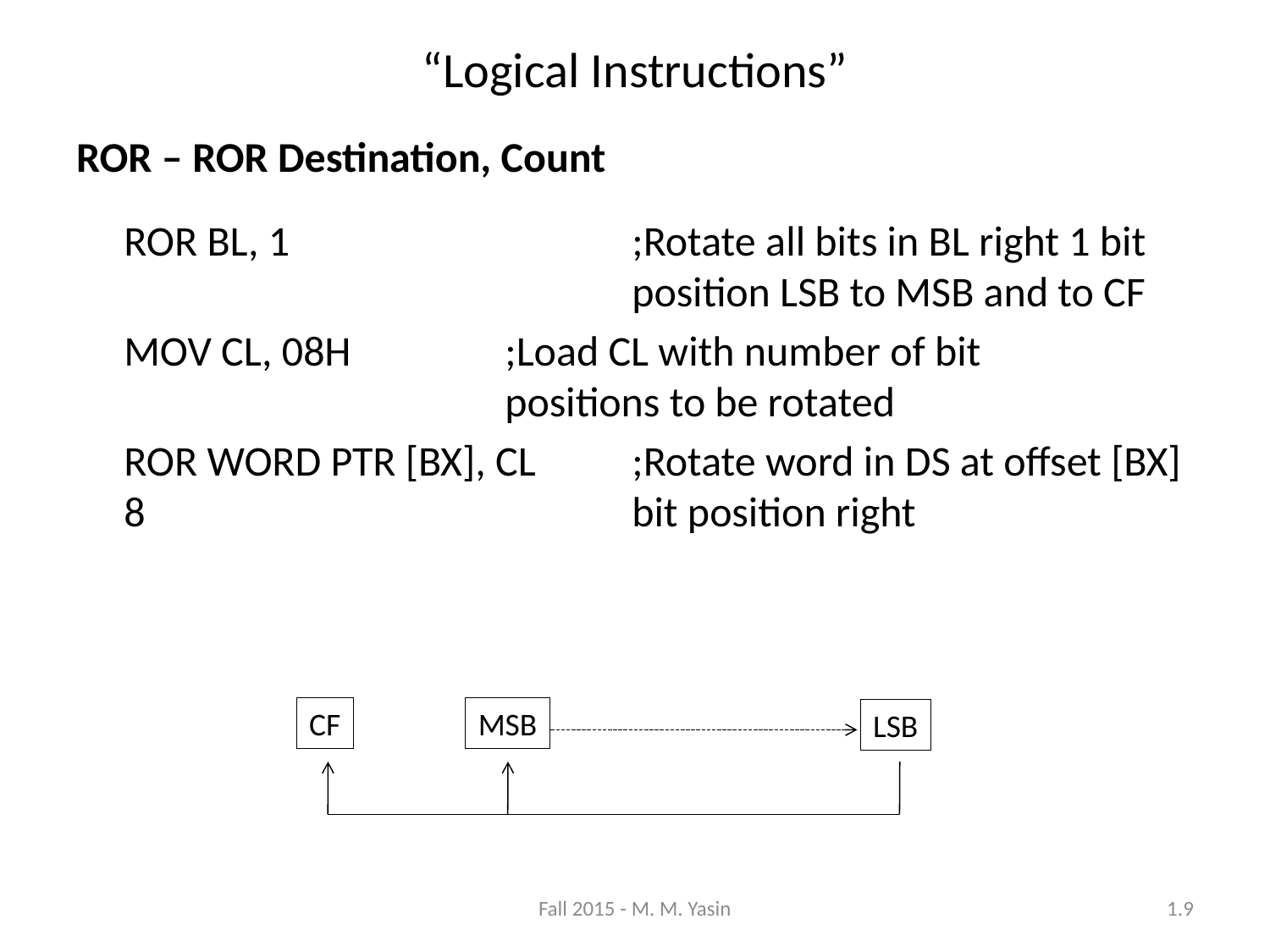

“Logical Instructions”

ROR – ROR Destination, Count

	ROR BL, 1			;Rotate all bits in BL right 1 bit 				position LSB to MSB and to CF
	MOV CL, 08H		;Load CL with number of bit 					positions to be rotated
	ROR WORD PTR [BX], CL	;Rotate word in DS at offset [BX] 8 				bit position right
CF
MSB
LSB
Fall 2015 - M. M. Yasin
1.9